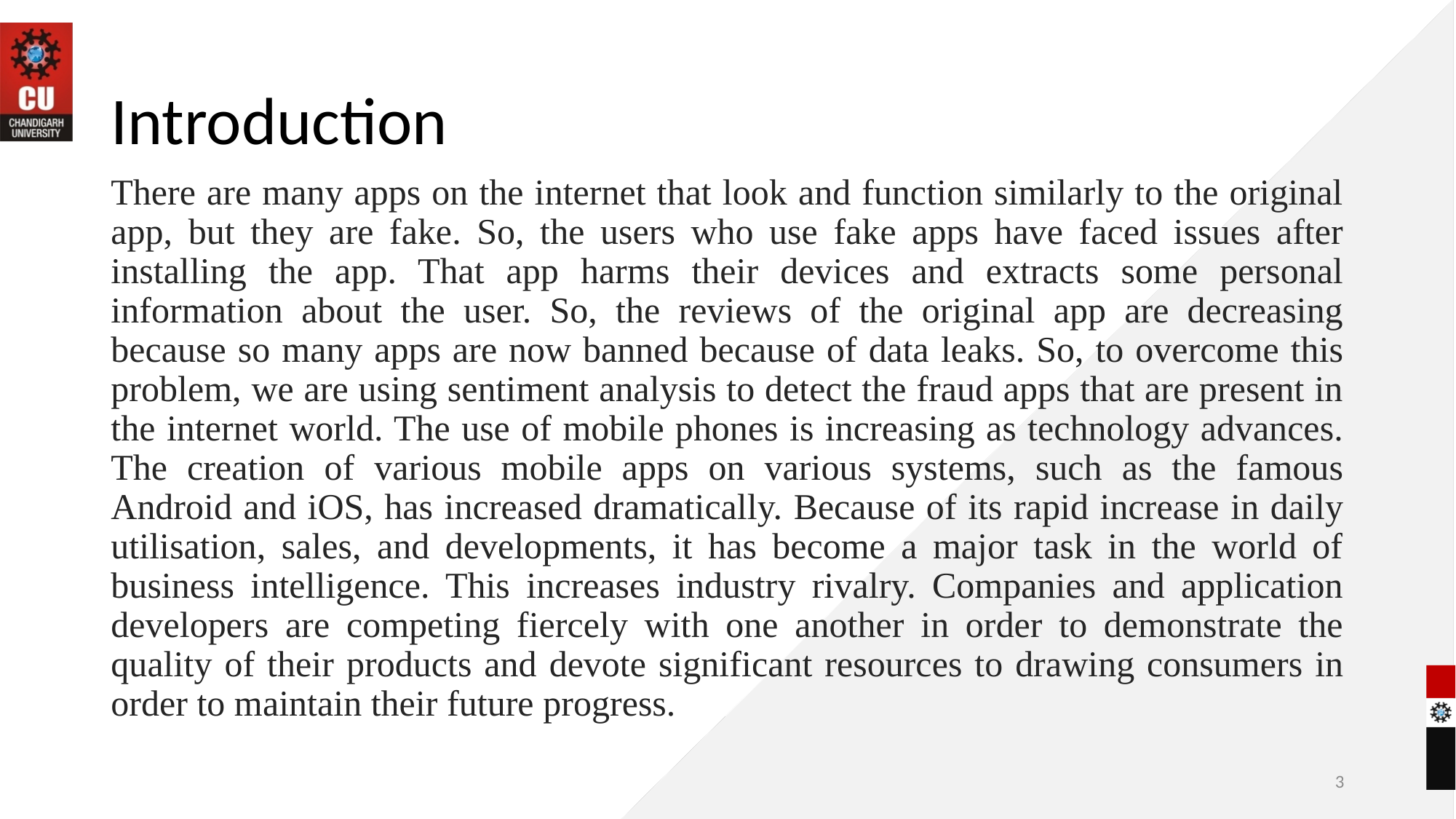

# Introduction
There are many apps on the internet that look and function similarly to the original app, but they are fake. So, the users who use fake apps have faced issues after installing the app. That app harms their devices and extracts some personal information about the user. So, the reviews of the original app are decreasing because so many apps are now banned because of data leaks. So, to overcome this problem, we are using sentiment analysis to detect the fraud apps that are present in the internet world. The use of mobile phones is increasing as technology advances. The creation of various mobile apps on various systems, such as the famous Android and iOS, has increased dramatically. Because of its rapid increase in daily utilisation, sales, and developments, it has become a major task in the world of business intelligence. This increases industry rivalry. Companies and application developers are competing fiercely with one another in order to demonstrate the quality of their products and devote significant resources to drawing consumers in order to maintain their future progress.

3